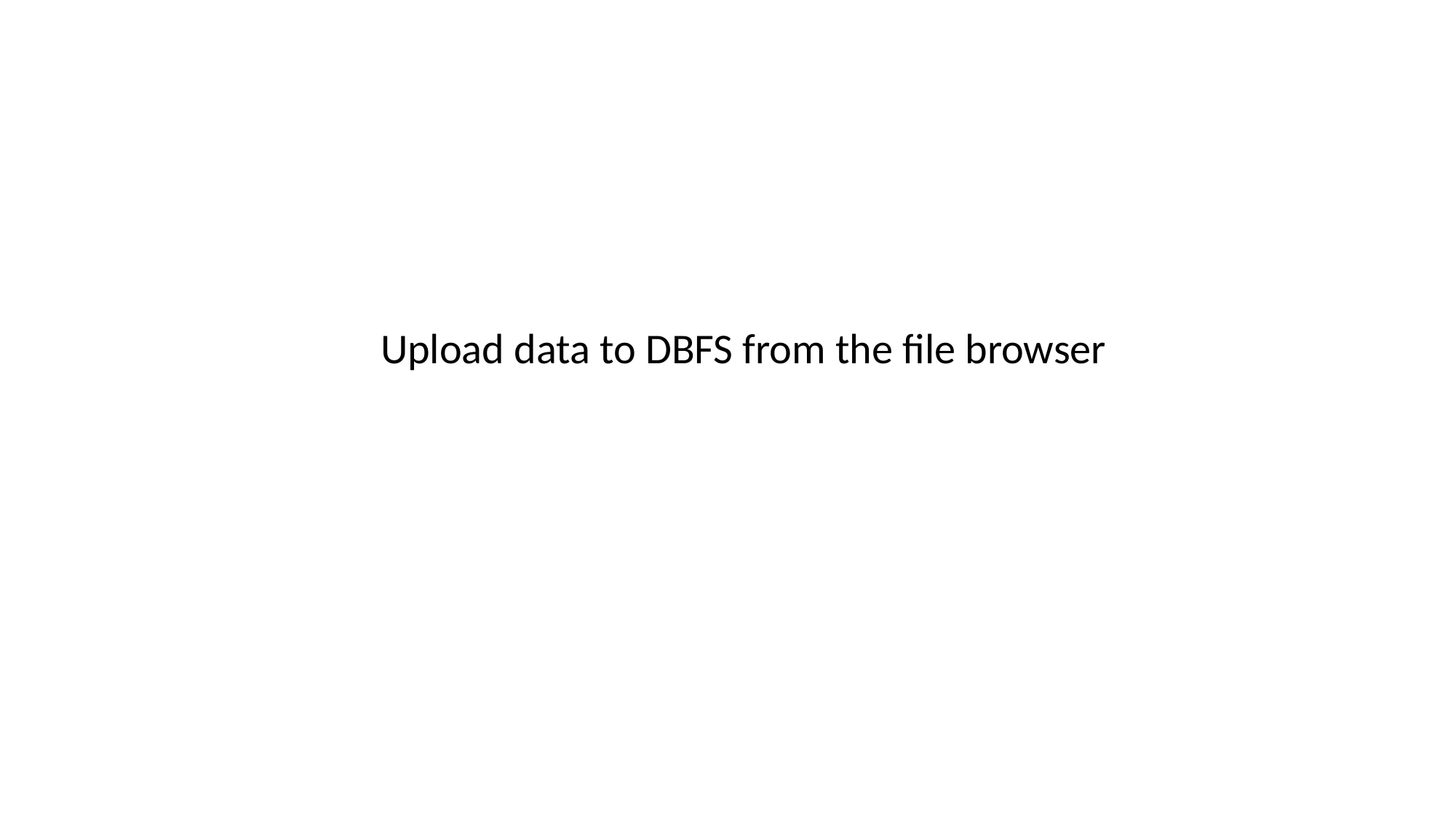

Upload data to DBFS from the file browser